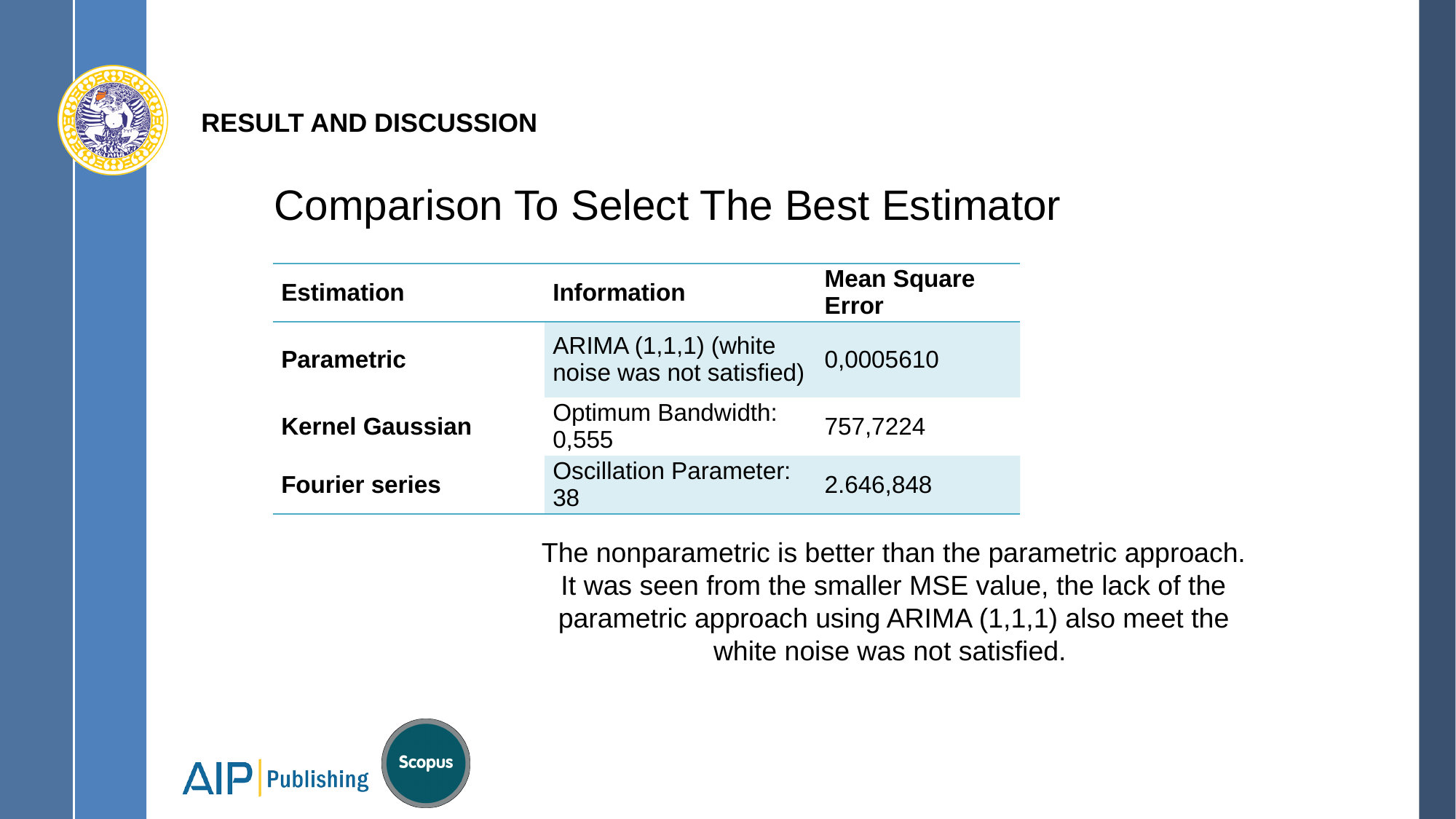

# RESULT AND DISCUSSION
Comparison To Select The Best Estimator
| Estimation | Information | Mean Square Error |
| --- | --- | --- |
| Parametric | ARIMA (1,1,1) (white noise was not satisfied) | 0,0005610 |
| Kernel Gaussian | Optimum Bandwidth: 0,555 | 757,7224 |
| Fourier series | Oscillation Parameter: 38 | 2.646,848 |
The nonparametric is better than the parametric approach. It was seen from the smaller MSE value, the lack of the parametric approach using ARIMA (1,1,1) also meet the white noise was not satisfied.